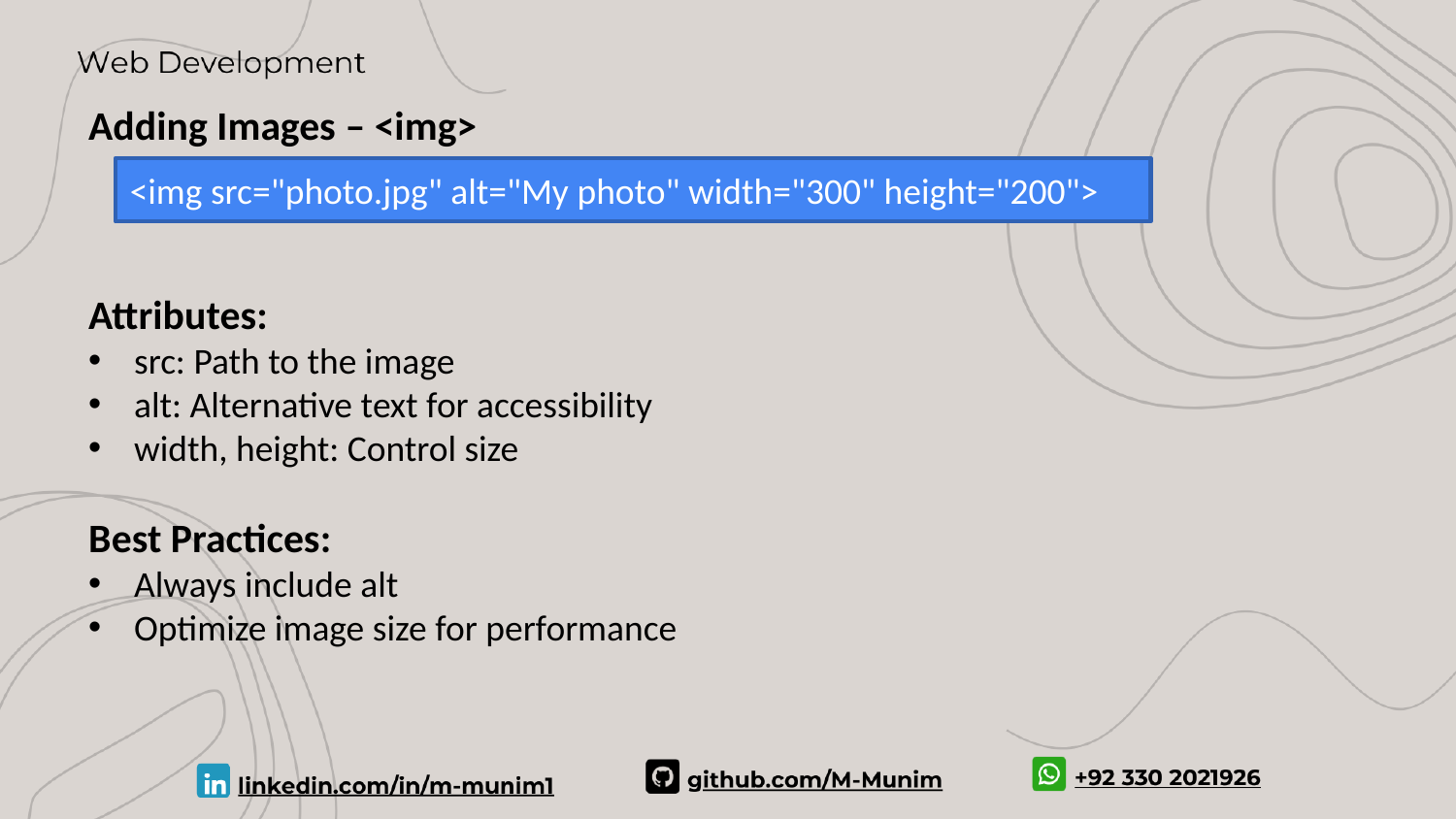

Adding Images – <img>

<img src="photo.jpg" alt="My photo" width="300" height="200">
Attributes:
src: Path to the image
alt: Alternative text for accessibility
width, height: Control size

Best Practices:
Always include alt
Optimize image size for performance